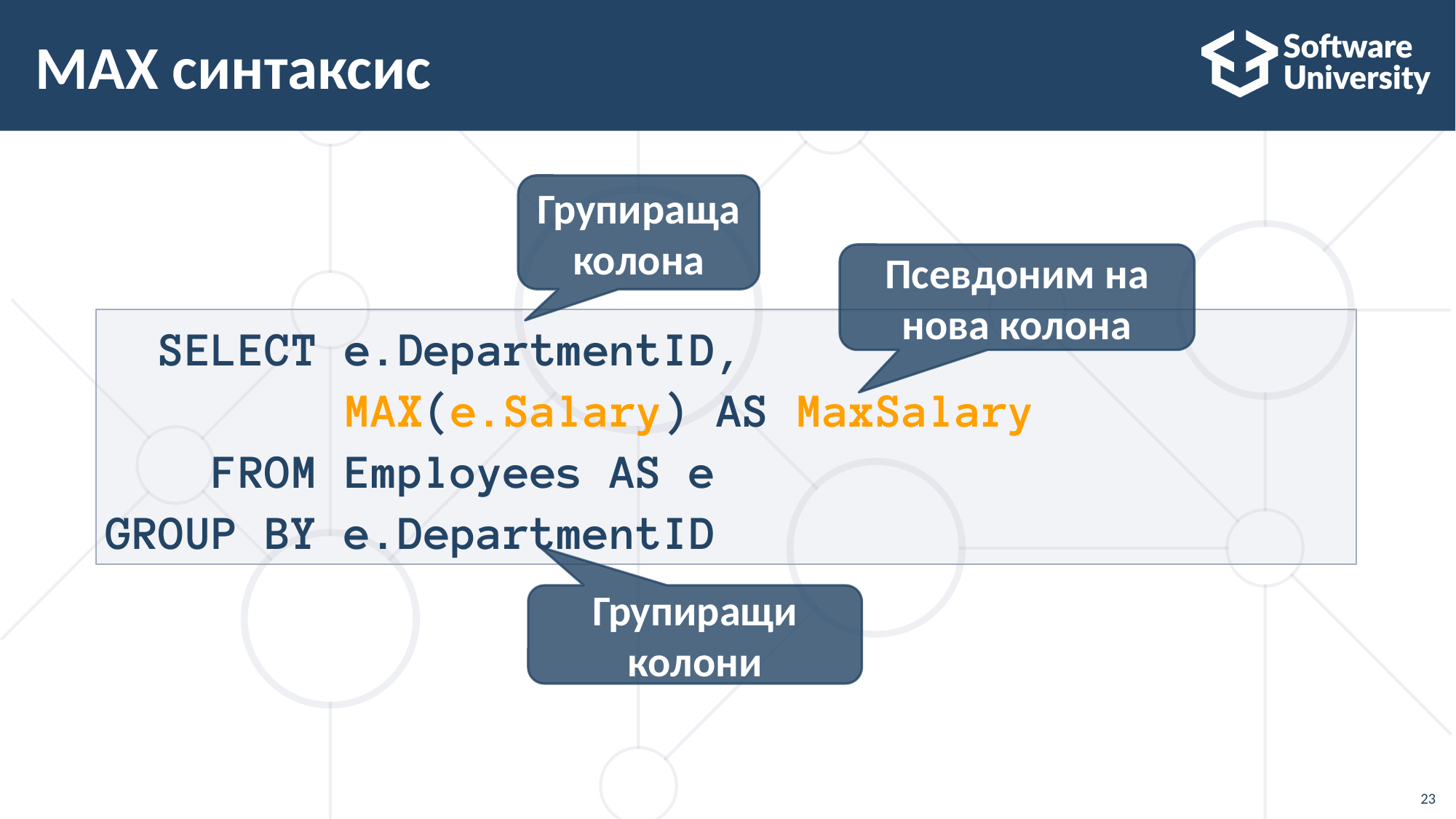

# MAX синтаксис
Групираща колона
Псевдоним на нова колона
  SELECT e.DepartmentID,
         MAX(e.Salary) AS MaxSalary
    FROM Employees AS e
GROUP BY e.DepartmentID
Групиращи колони
23